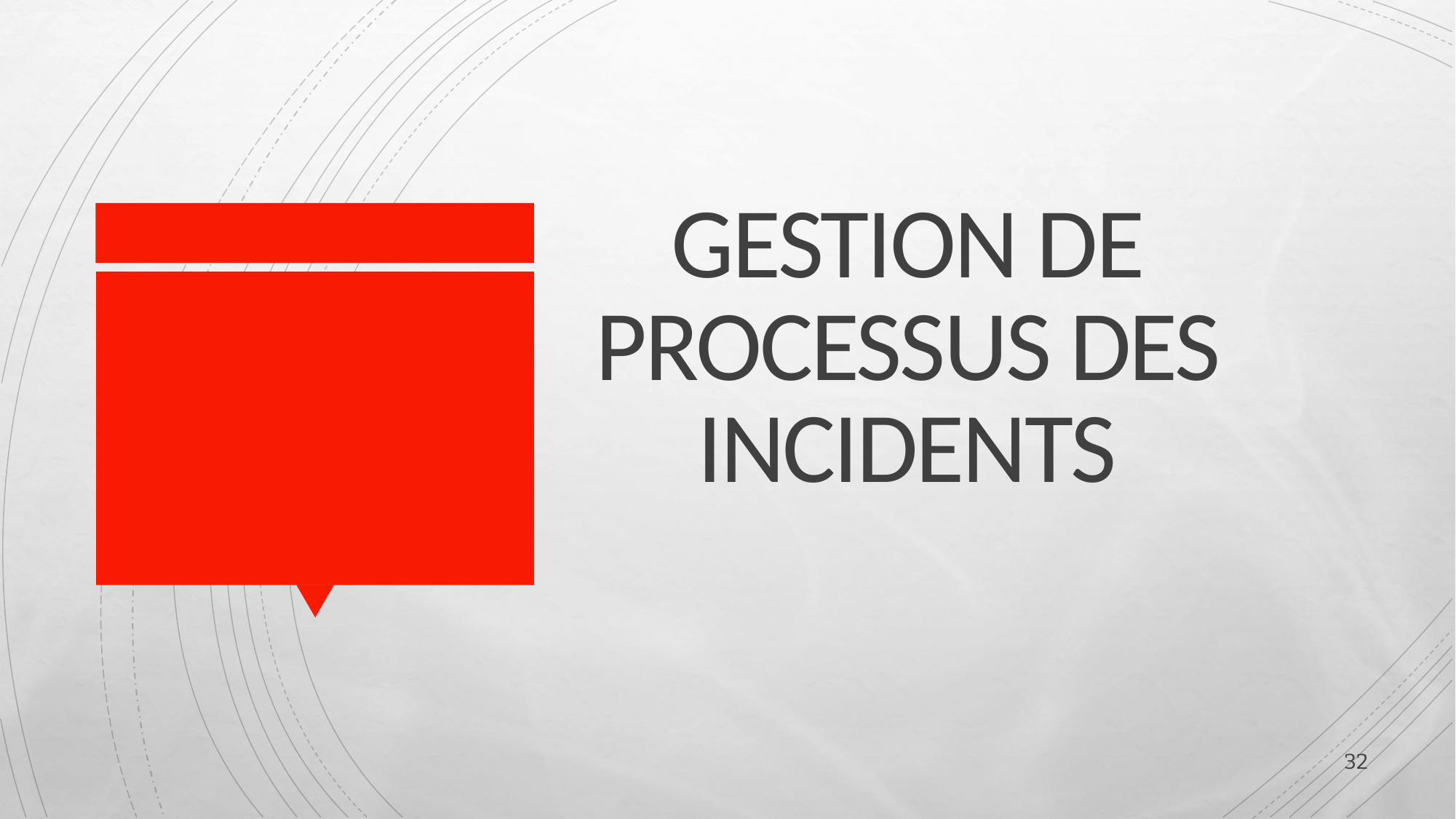

# GESTION DE PROCESSUS DES INCIDENTS
32